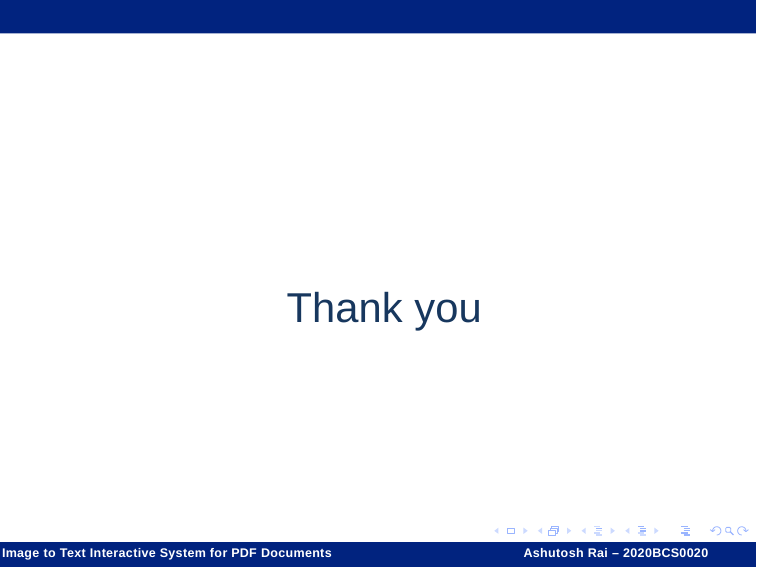

Thank you

Image to Text Interactive System for PDF Documents 	                   Ashutosh Rai – 2020BCS0020	 Ashutosh Rai – 2020BCS0020